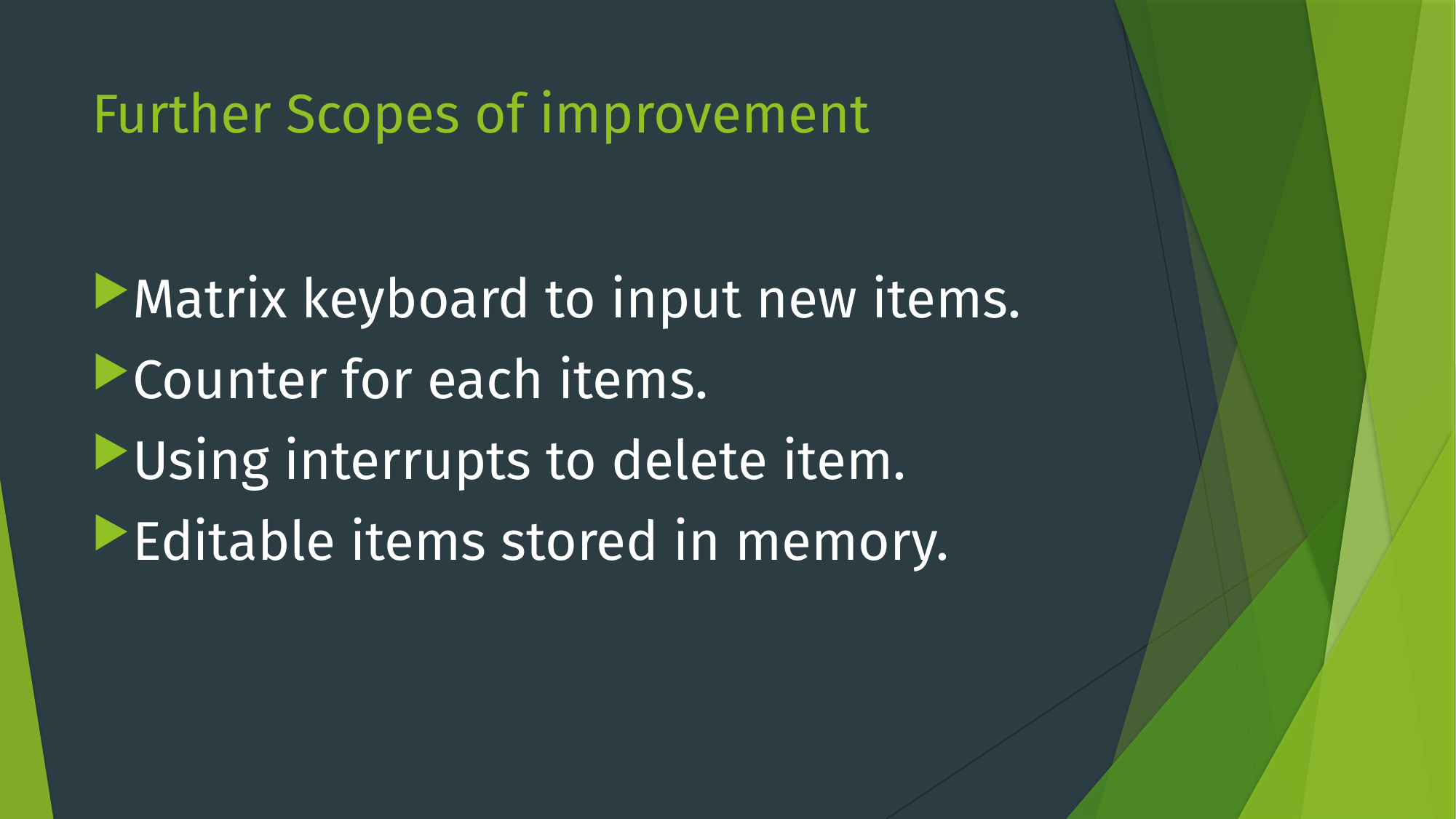

# Further Scopes of improvement
Matrix keyboard to input new items.
Counter for each items.
Using interrupts to delete item.
Editable items stored in memory.